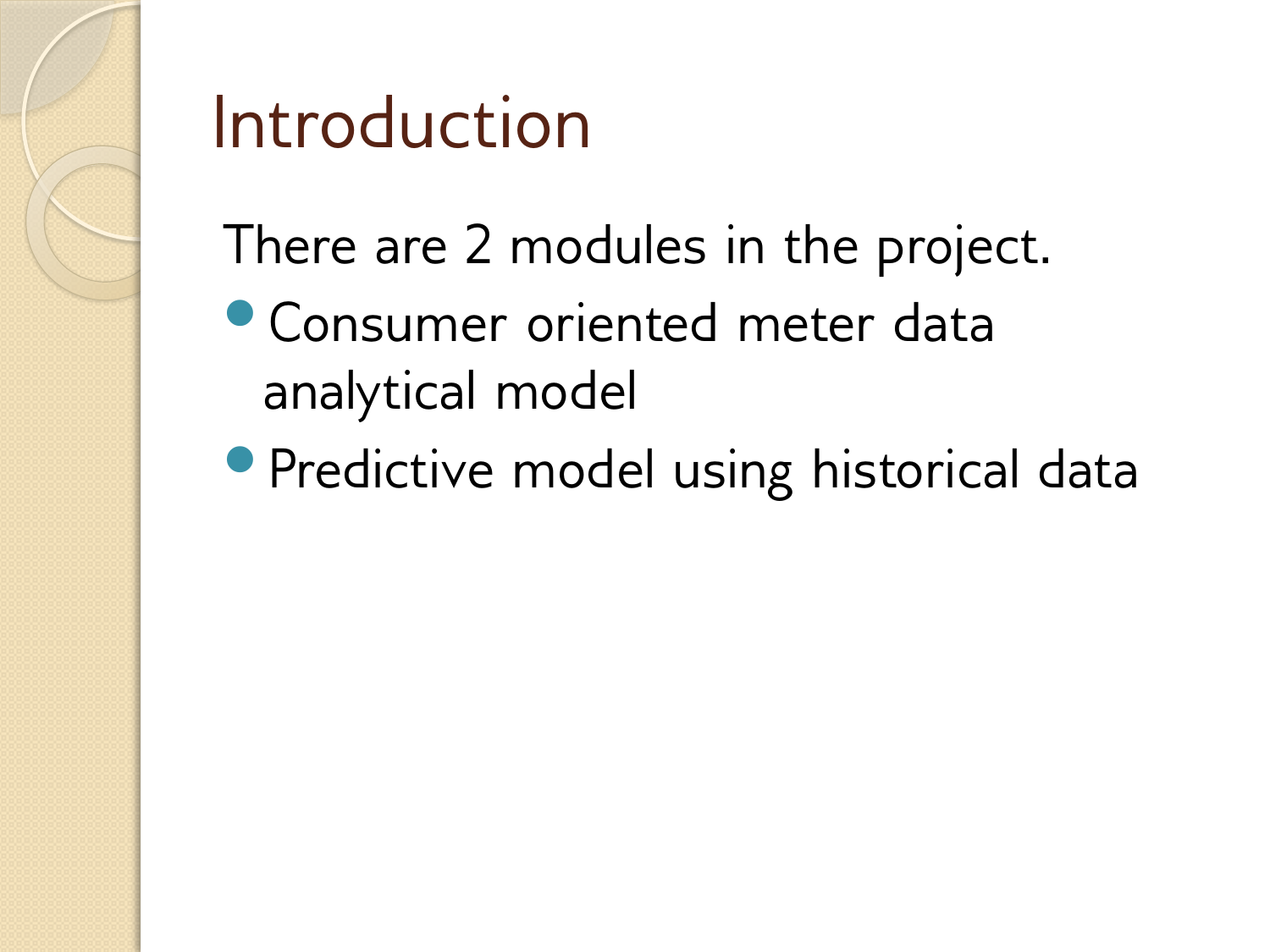

# Introduction
There are 2 modules in the project.
Consumer oriented meter data analytical model
Predictive model using historical data